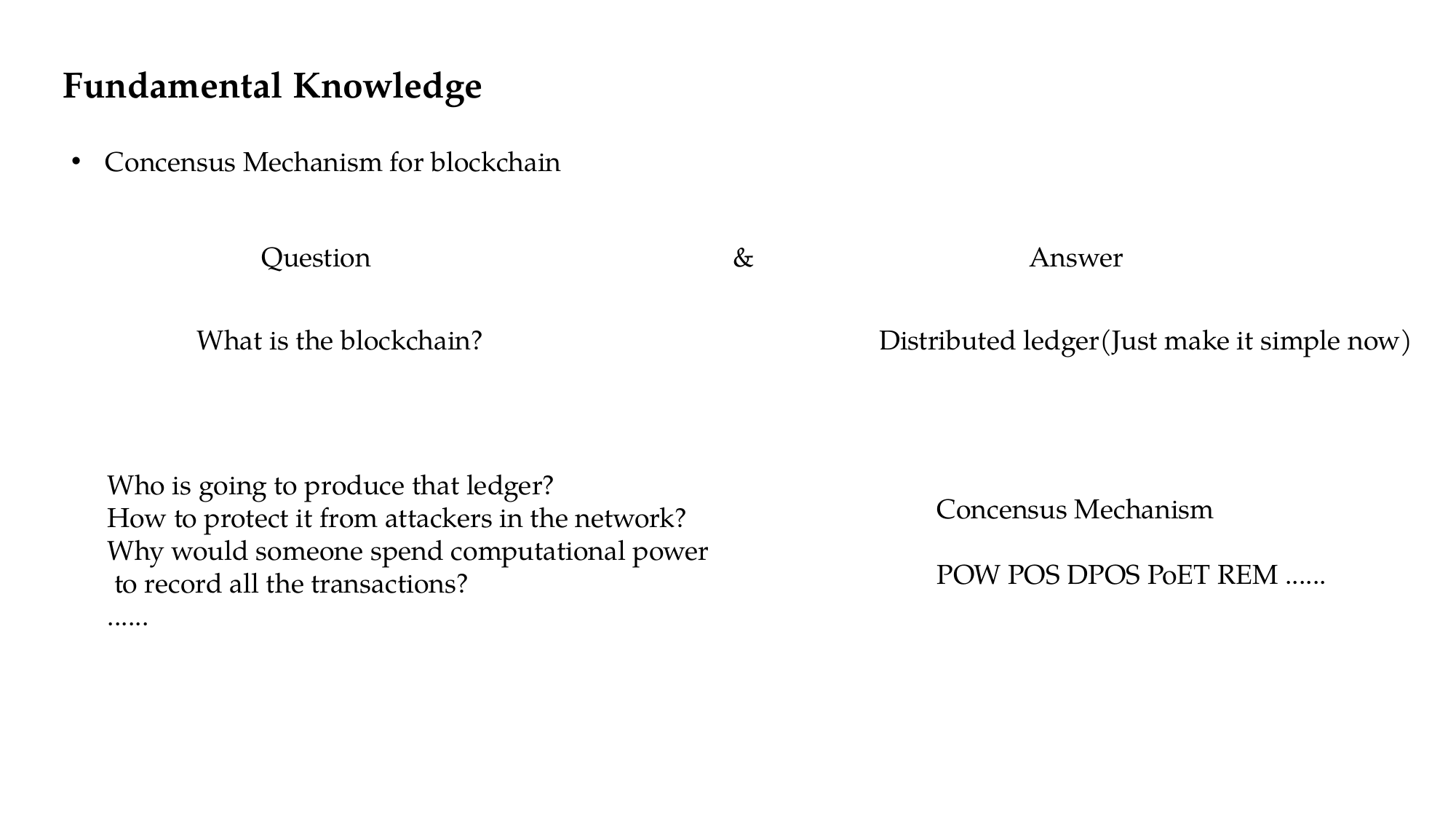

Fundamental Knowledge
Concensus Mechanism for blockchain
Question
&
Answer
What is the blockchain?
Distributed ledger(Just make it simple now)
Who is going to produce that ledger?
How to protect it from attackers in the network?
Why would someone spend computational power
 to record all the transactions?
......
Concensus Mechanism

POW POS DPOS PoET REM ......